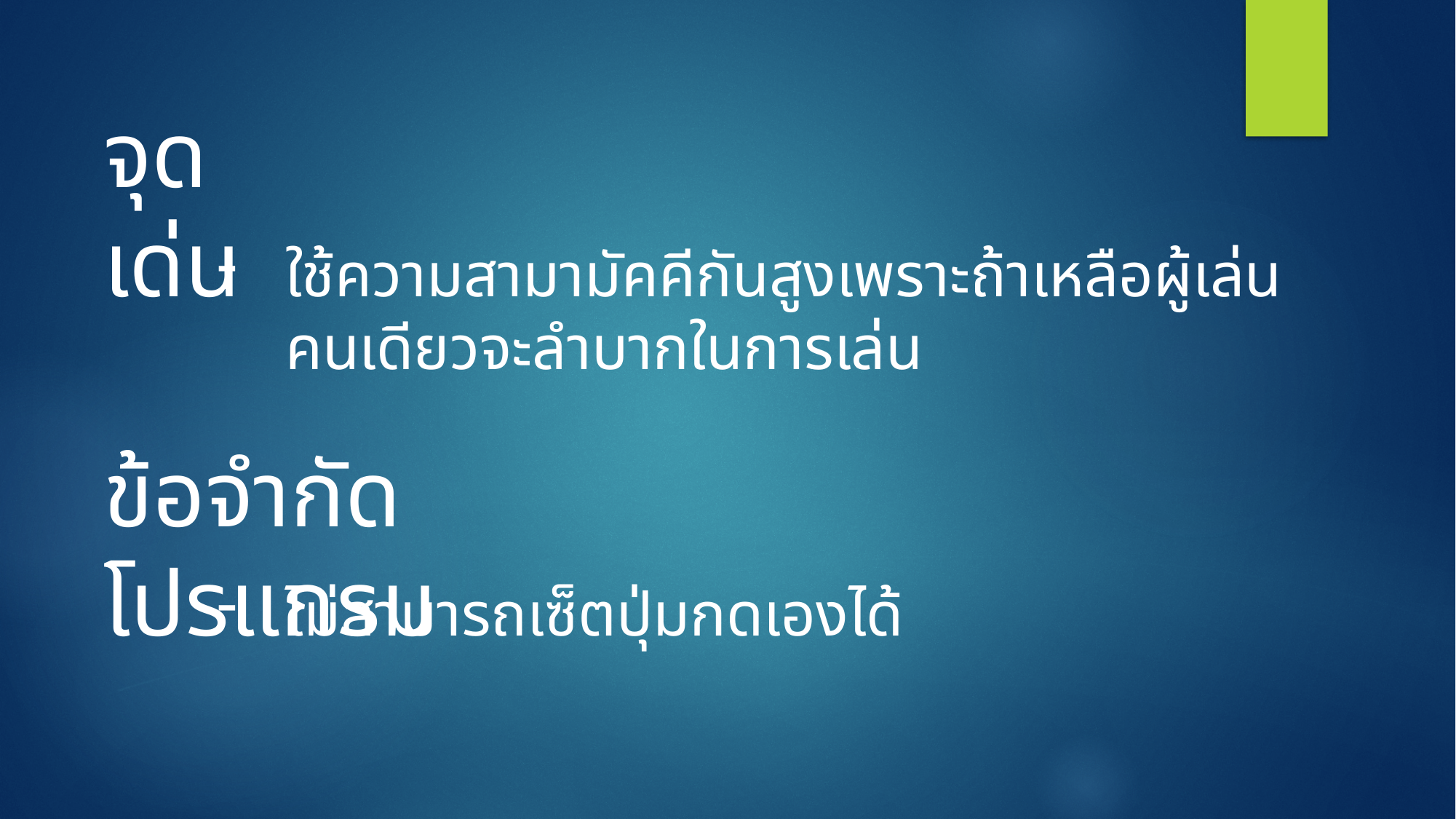

จุดเด่น
ใช้ความสามามัคคีกันสูงเพราะถ้าเหลือผู้เล่นคนเดียวจะลำบากในการเล่น
ข้อจำกัดโปรแกรม
ไม่สามารถเซ็ตปุ่มกดเองได้